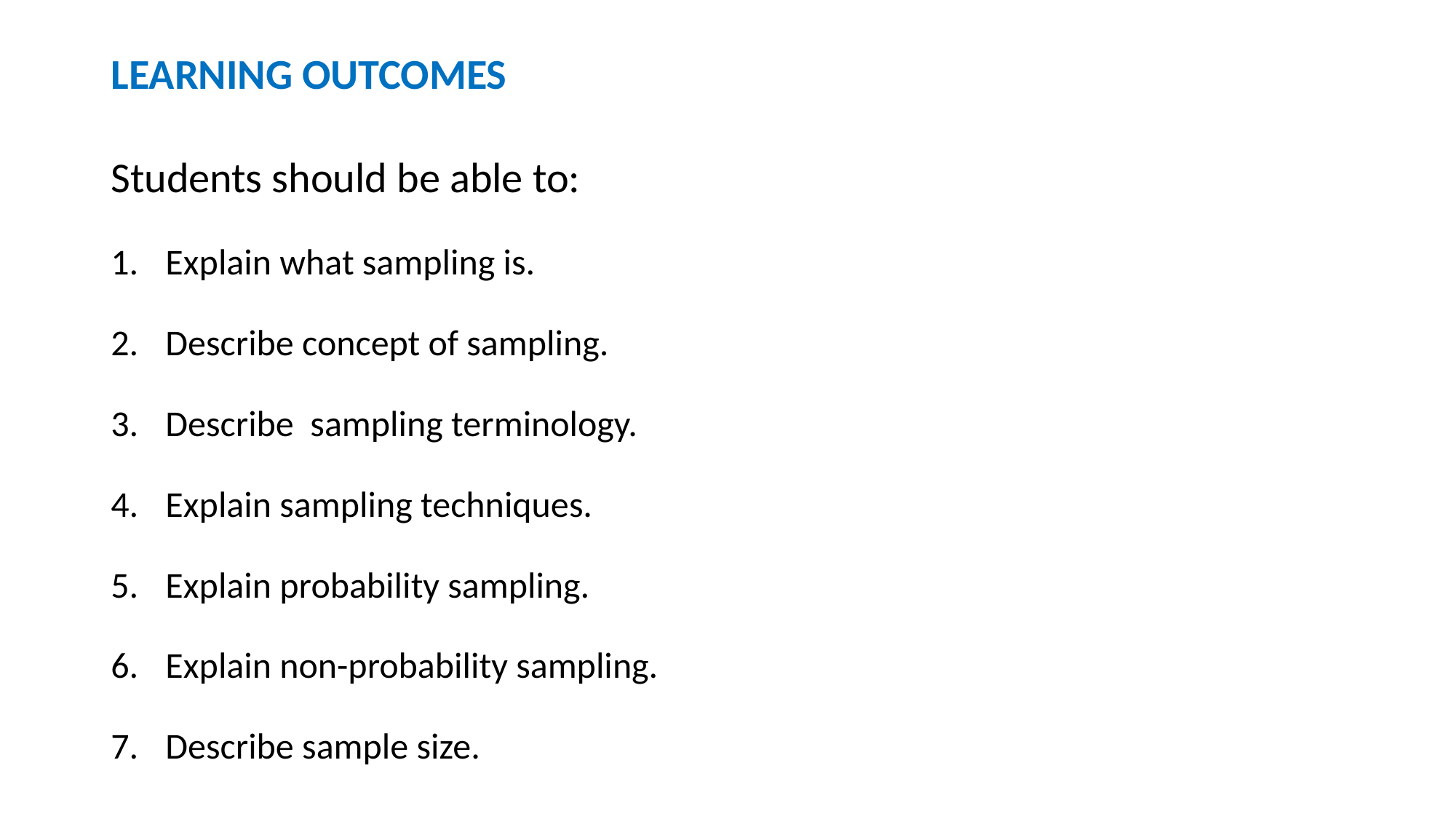

# LEARNING OUTCOMES
Students should be able to:
Explain what sampling is.
Describe concept of sampling.
Describe  sampling terminology.
Explain sampling techniques.
Explain probability sampling.
Explain non-probability sampling.
Describe sample size.